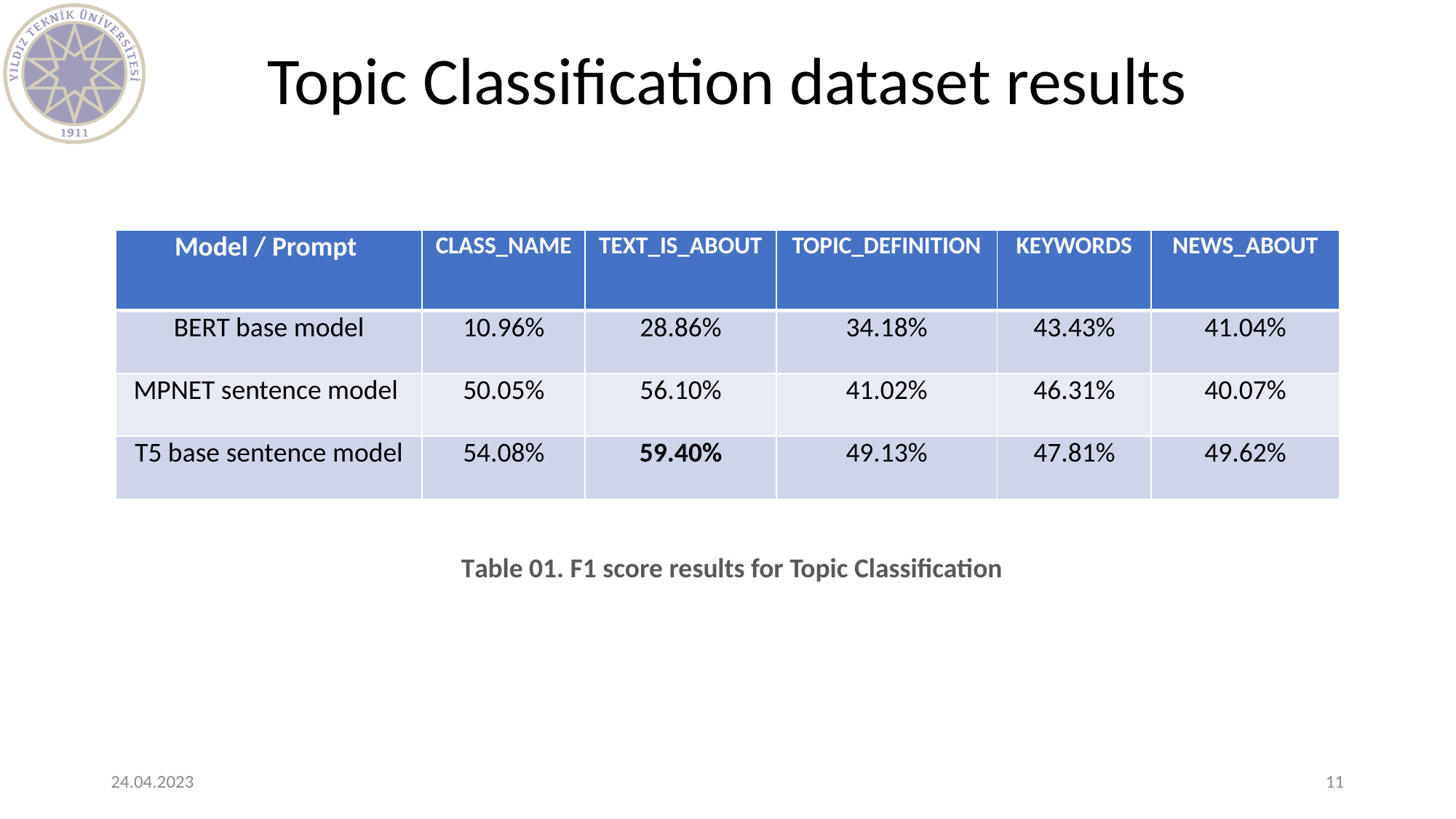

# Topic Classification dataset results
| Model / Prompt | CLASS\_NAME | TEXT\_IS\_ABOUT | TOPIC\_DEFINITION | KEYWORDS | NEWS\_ABOUT |
| --- | --- | --- | --- | --- | --- |
| BERT base model | 10.96% | 28.86% | 34.18% | 43.43% | 41.04% |
| MPNET sentence model | 50.05% | 56.10% | 41.02% | 46.31% | 40.07% |
| T5 base sentence model | 54.08% | 59.40% | 49.13% | 47.81% | 49.62% |
Table 01. F1 score results for Topic Classification
24.04.2023
11